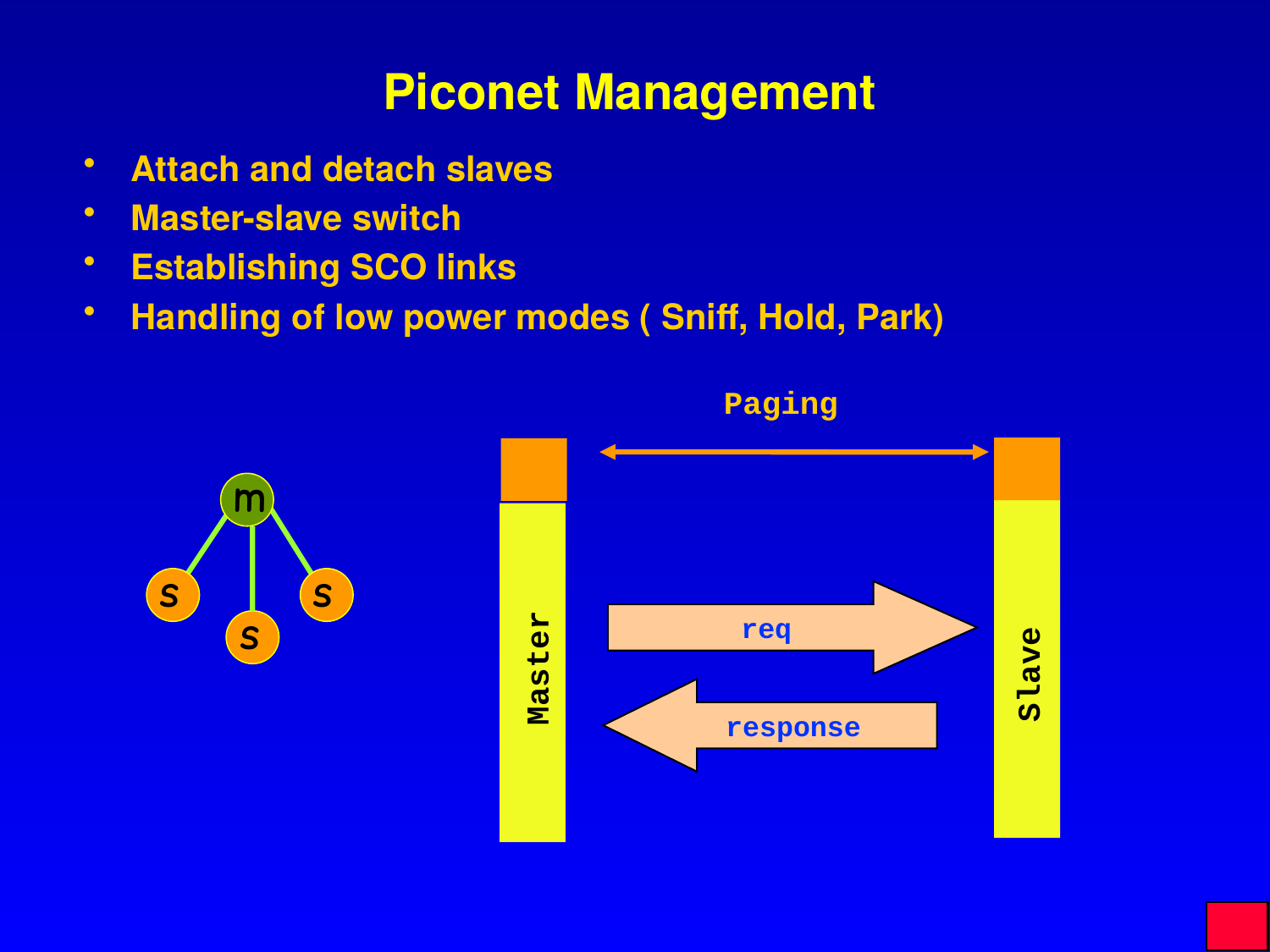

# Piconet Management
Attach and detach slaves
Master-slave switch
Establishing SCO links
Handling of low power modes ( Sniff, Hold, Park)

Paging

m

s
s

s

req
Master
Slave
response